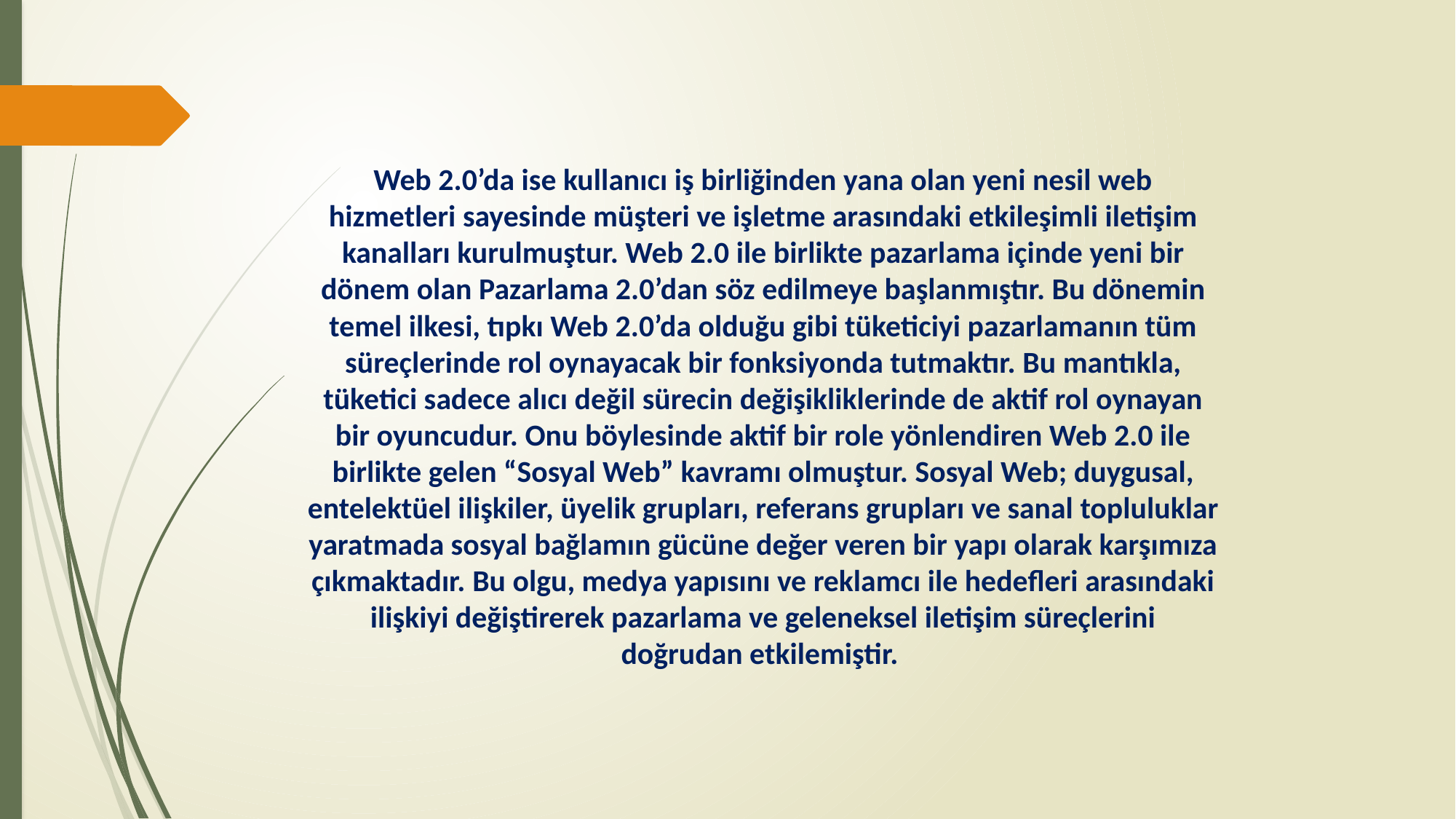

Web 2.0’da ise kullanıcı iş birliğinden yana olan yeni nesil web hizmetleri sayesinde müşteri ve işletme arasındaki etkileşimli iletişim kanalları kurulmuştur. Web 2.0 ile birlikte pazarlama içinde yeni bir dönem olan Pazarlama 2.0’dan söz edilmeye başlanmıştır. Bu dönemin temel ilkesi, tıpkı Web 2.0’da olduğu gibi tüketiciyi pazarlamanın tüm süreçlerinde rol oynayacak bir fonksiyonda tutmaktır. Bu mantıkla, tüketici sadece alıcı değil sürecin değişikliklerinde de aktif rol oynayan bir oyuncudur. Onu böylesinde aktif bir role yönlendiren Web 2.0 ile birlikte gelen “Sosyal Web” kavramı olmuştur. Sosyal Web; duygusal, entelektüel ilişkiler, üyelik grupları, referans grupları ve sanal topluluklar yaratmada sosyal bağlamın gücüne değer veren bir yapı olarak karşımıza çıkmaktadır. Bu olgu, medya yapısını ve reklamcı ile hedefleri arasındaki ilişkiyi değiştirerek pazarlama ve geleneksel iletişim süreçlerini doğrudan etkilemiştir.